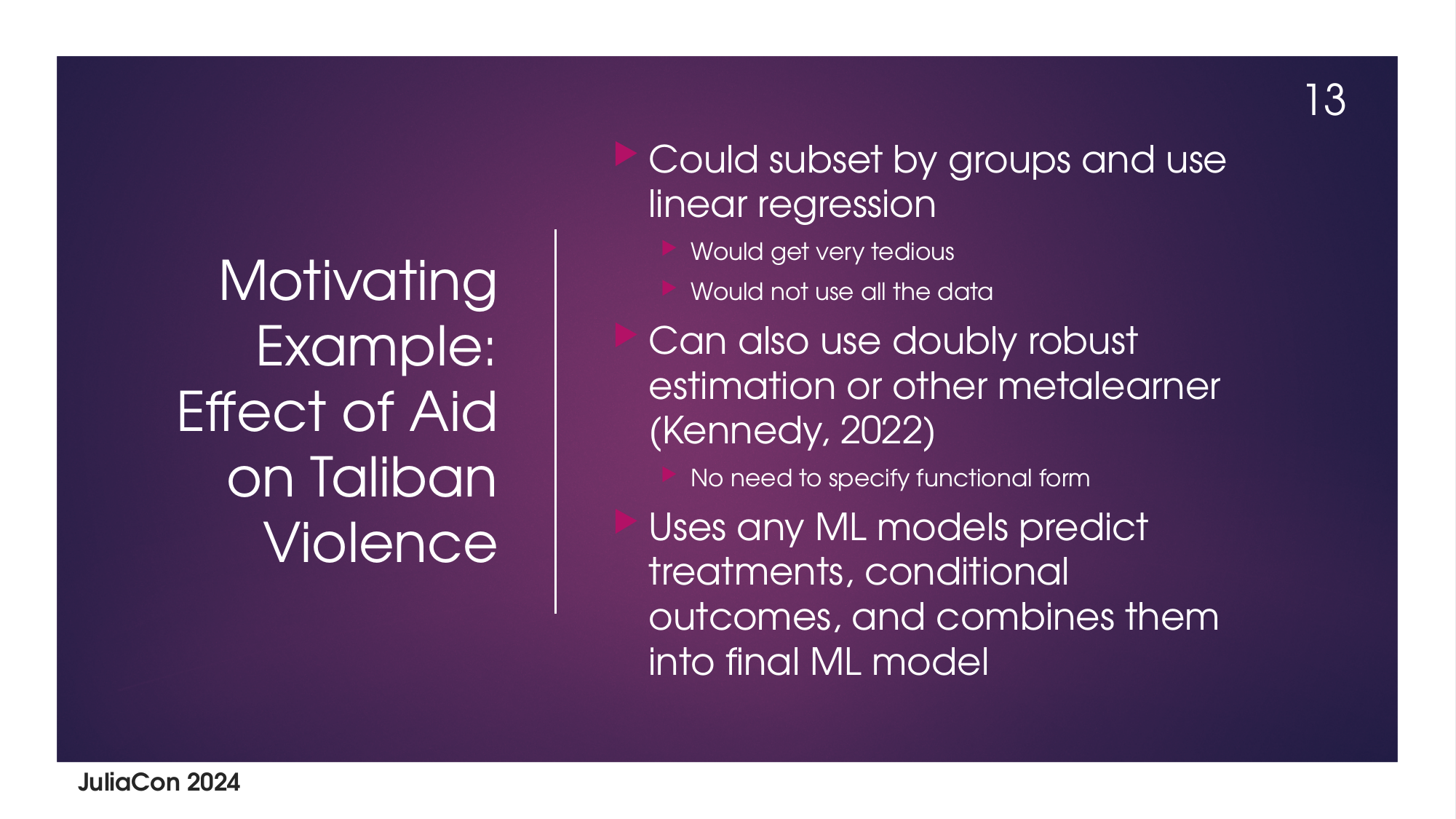

13
# Motivating Example: Effect of Aid on Taliban Violence
Could subset by groups and use linear regression
Would get very tedious
Would not use all the data
Can also use doubly robust estimation or other metalearner (Kennedy, 2022)
No need to specify functional form
Uses any ML models predict treatments, conditional outcomes, and combines them into final ML model

JuliaCon 2024